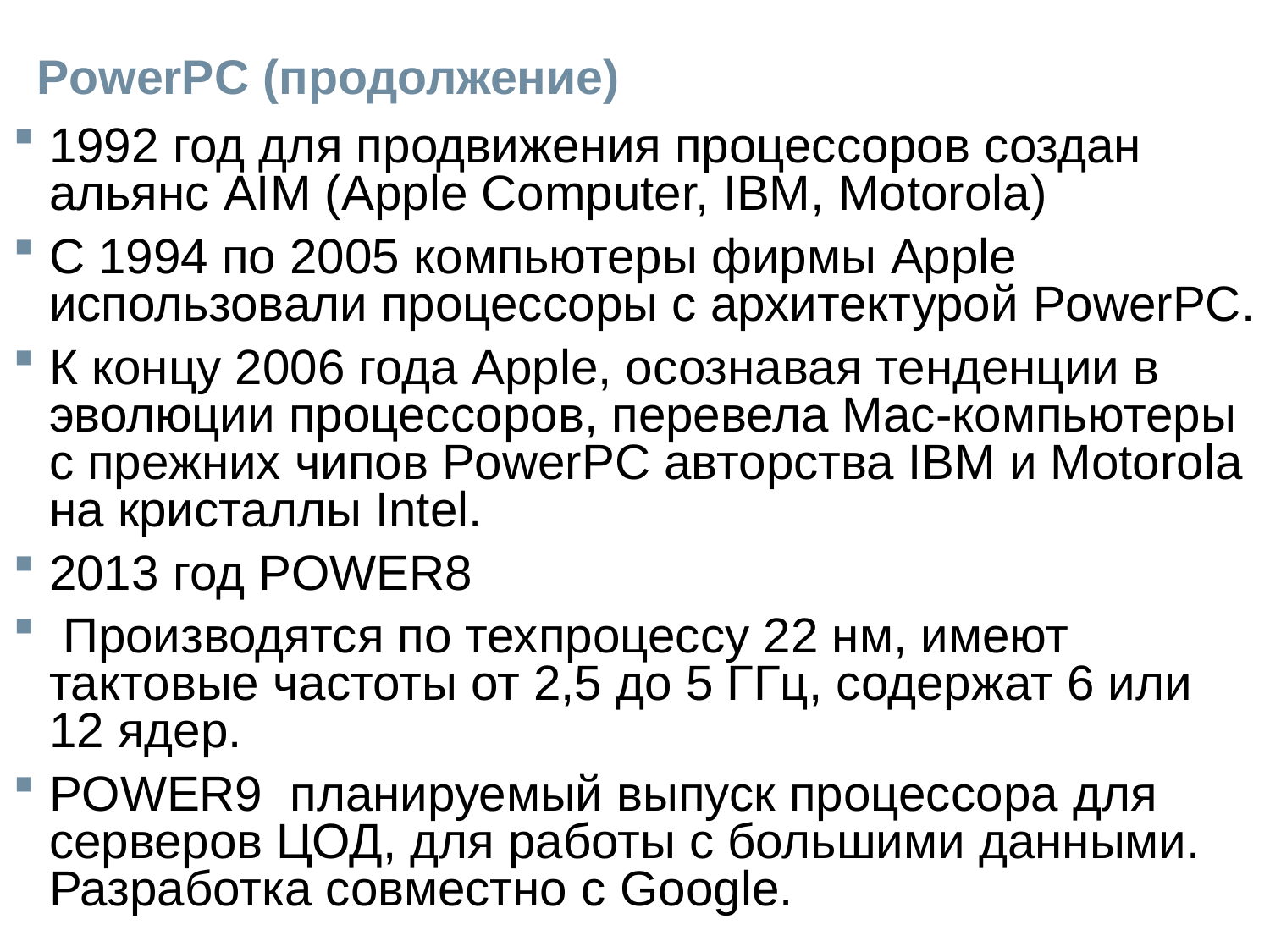

# PowerPC (продолжение)
1992 год для продвижения процессоров создан альянс AIM (Apple Computer, IBM, Motorola)
С 1994 по 2005 компьютеры фирмы Apple использовали процессоры с архитектурой PowerPC.
К концу 2006 года Apple, осознавая тенденции в эволюции процессоров, перевела Mac-компьютеры с прежних чипов PowerPC авторства IBM и Motorola на кристаллы Intel.
2013 год POWER8
 Производятся по техпроцессу 22 нм, имеют тактовые частоты от 2,5 до 5 ГГц, содержат 6 или 12 ядер.
POWER9  планируемый выпуск процессора для серверов ЦОД, для работы с большими данными. Разработка совместно с Google.